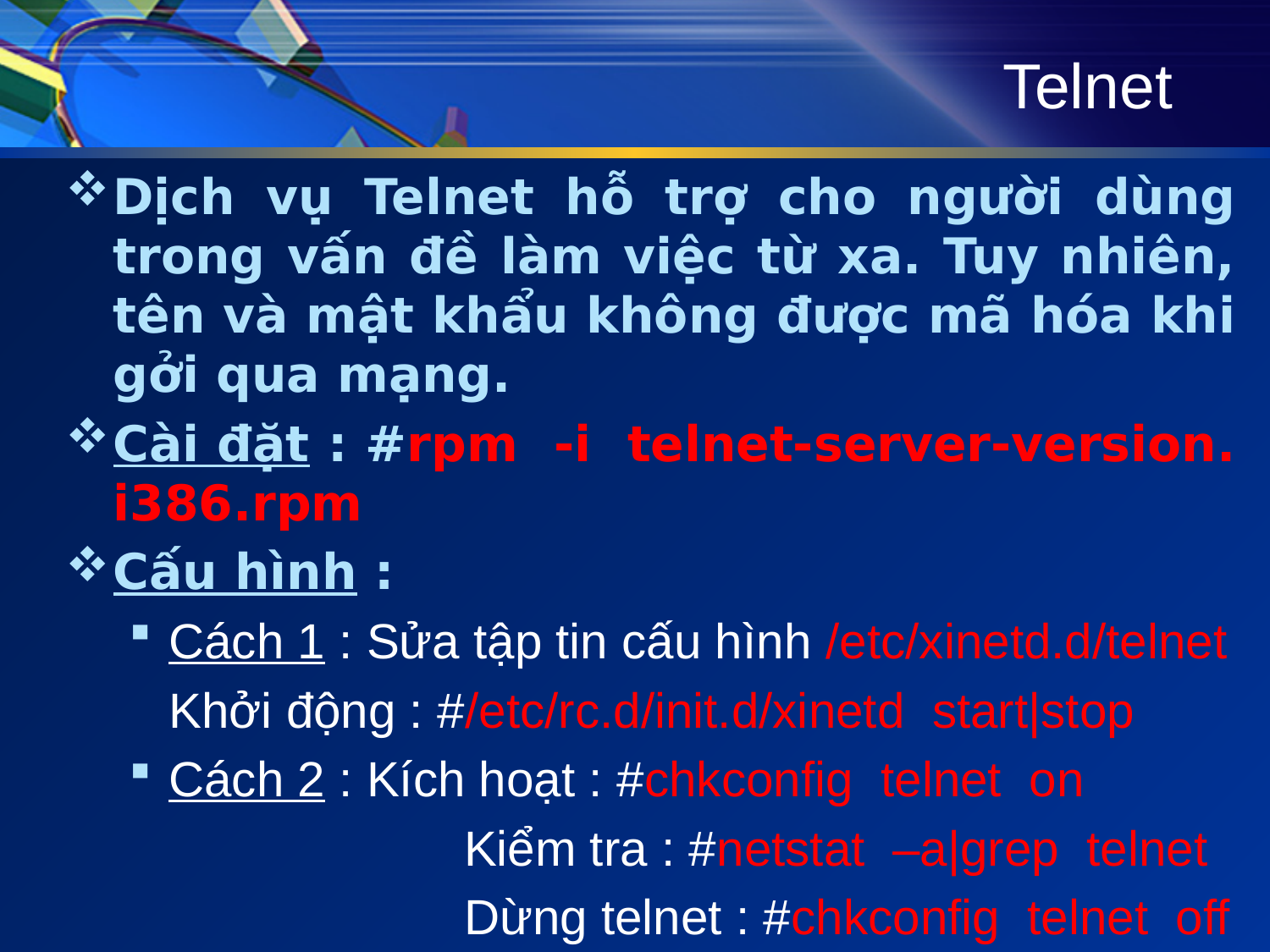

# Telnet
Dịch vụ Telnet hỗ trợ cho người dùng trong vấn đề làm việc từ xa. Tuy nhiên, tên và mật khẩu không được mã hóa khi gởi qua mạng.
Cài đặt : #rpm  -i  telnet-server-version. i386.rpm
Cấu hình :
Cách 1 : Sửa tập tin cấu hình /etc/xinetd.d/telnet
	Khởi động : #/etc/rc.d/init.d/xinetd  start|stop
Cách 2 : Kích hoạt : #chkconfig  telnet  on
			   Kiểm tra : #netstat  –a|grep  telnet
			   Dừng telnet : #chkconfig  telnet  off